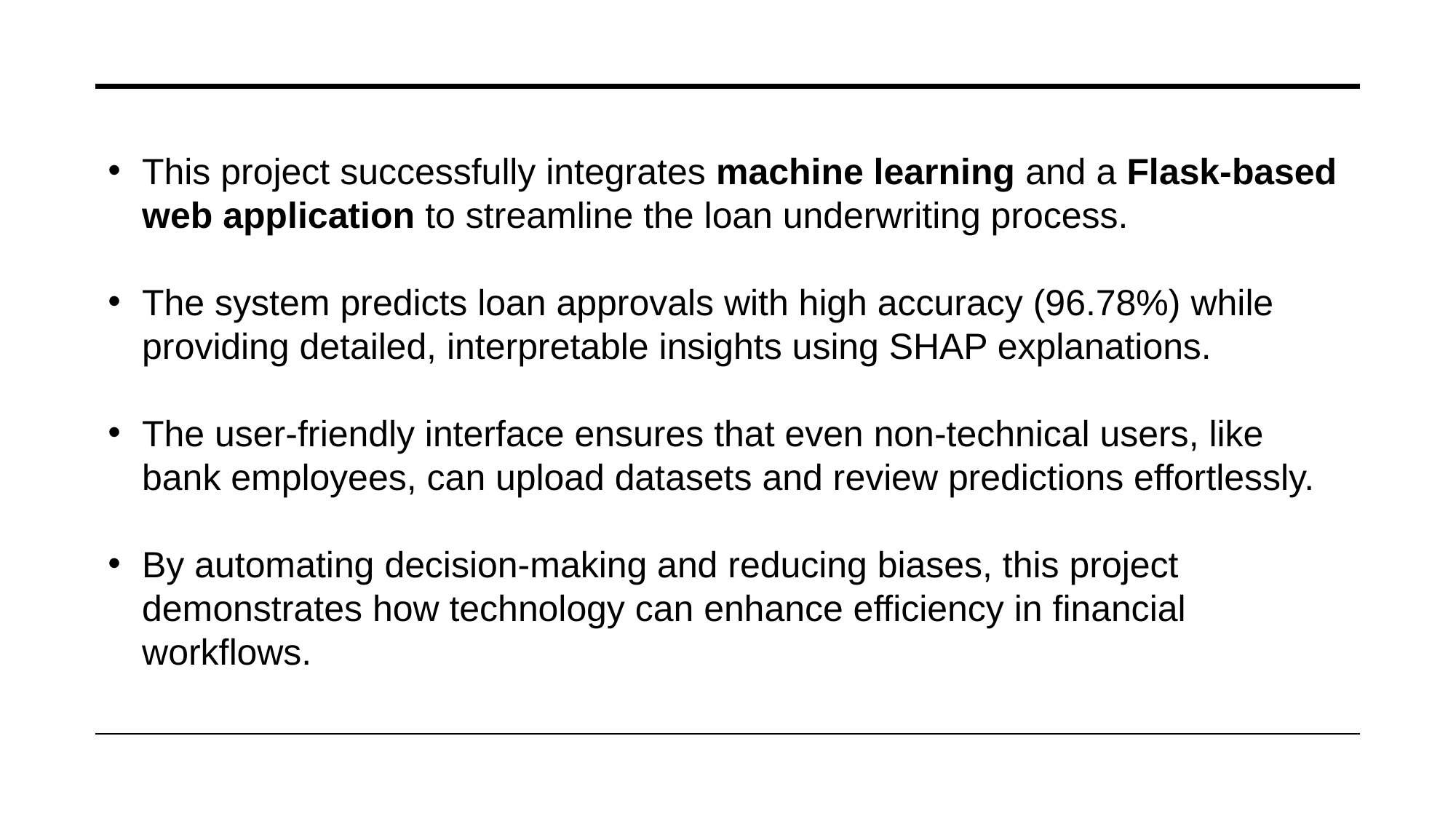

This project successfully integrates machine learning and a Flask-based web application to streamline the loan underwriting process.

The system predicts loan approvals with high accuracy (96.78%) while providing detailed, interpretable insights using SHAP explanations.

The user-friendly interface ensures that even non-technical users, like bank employees, can upload datasets and review predictions effortlessly.

By automating decision-making and reducing biases, this project demonstrates how technology can enhance efficiency in financial workflows.